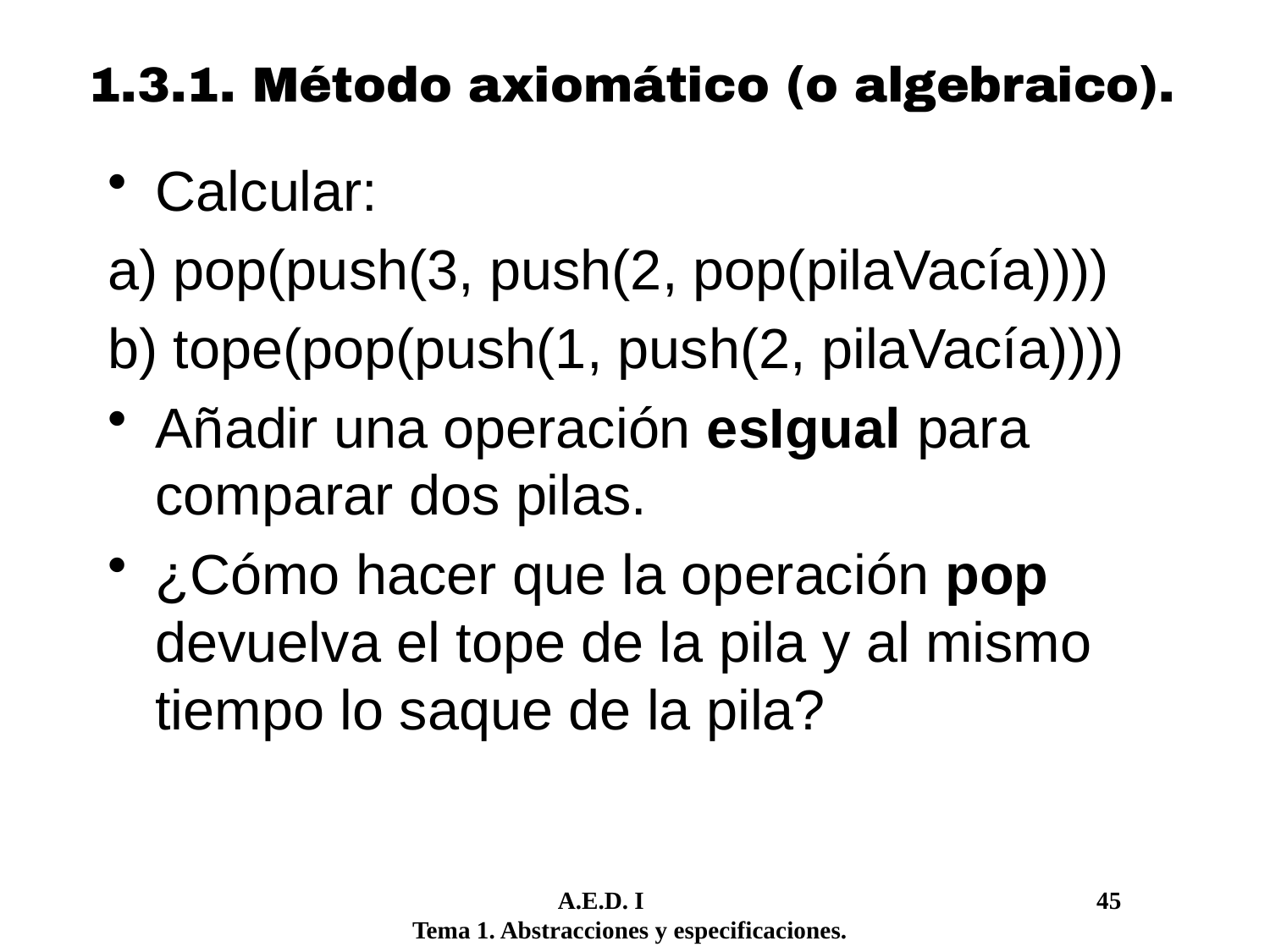

1.3.1. Método axiomático (o algebraico).
Calcular:
a) pop(push(3, push(2, pop(pilaVacía))))
b) tope(pop(push(1, push(2, pilaVacía))))
Añadir una operación esIgual para comparar dos pilas.
¿Cómo hacer que la operación pop devuelva el tope de la pila y al mismo tiempo lo saque de la pila?
	   A.E.D. I				        45
Tema 1. Abstracciones y especificaciones.